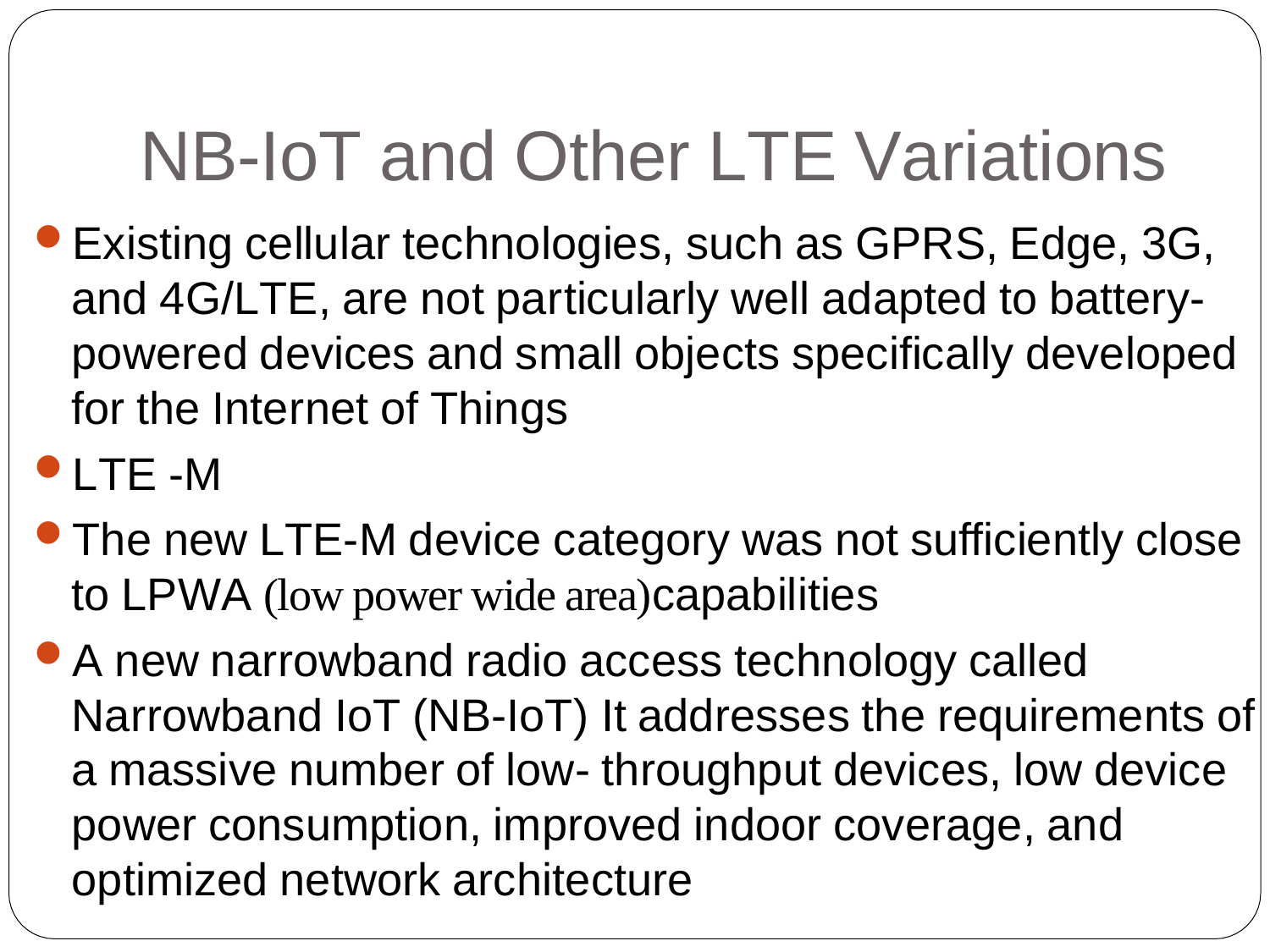

# NB-IoT and Other LTE Variations
Existing cellular technologies, such as GPRS, Edge, 3G, and 4G/LTE, are not particularly well adapted to battery- powered devices and small objects specifically developed for the Internet of Things
LTE -M
The new LTE-M device category was not sufficiently close to LPWA (low power wide area)capabilities
A new narrowband radio access technology called
Narrowband IoT (NB-IoT) It addresses the requirements of a massive number of low- throughput devices, low device power consumption, improved indoor coverage, and optimized network architecture